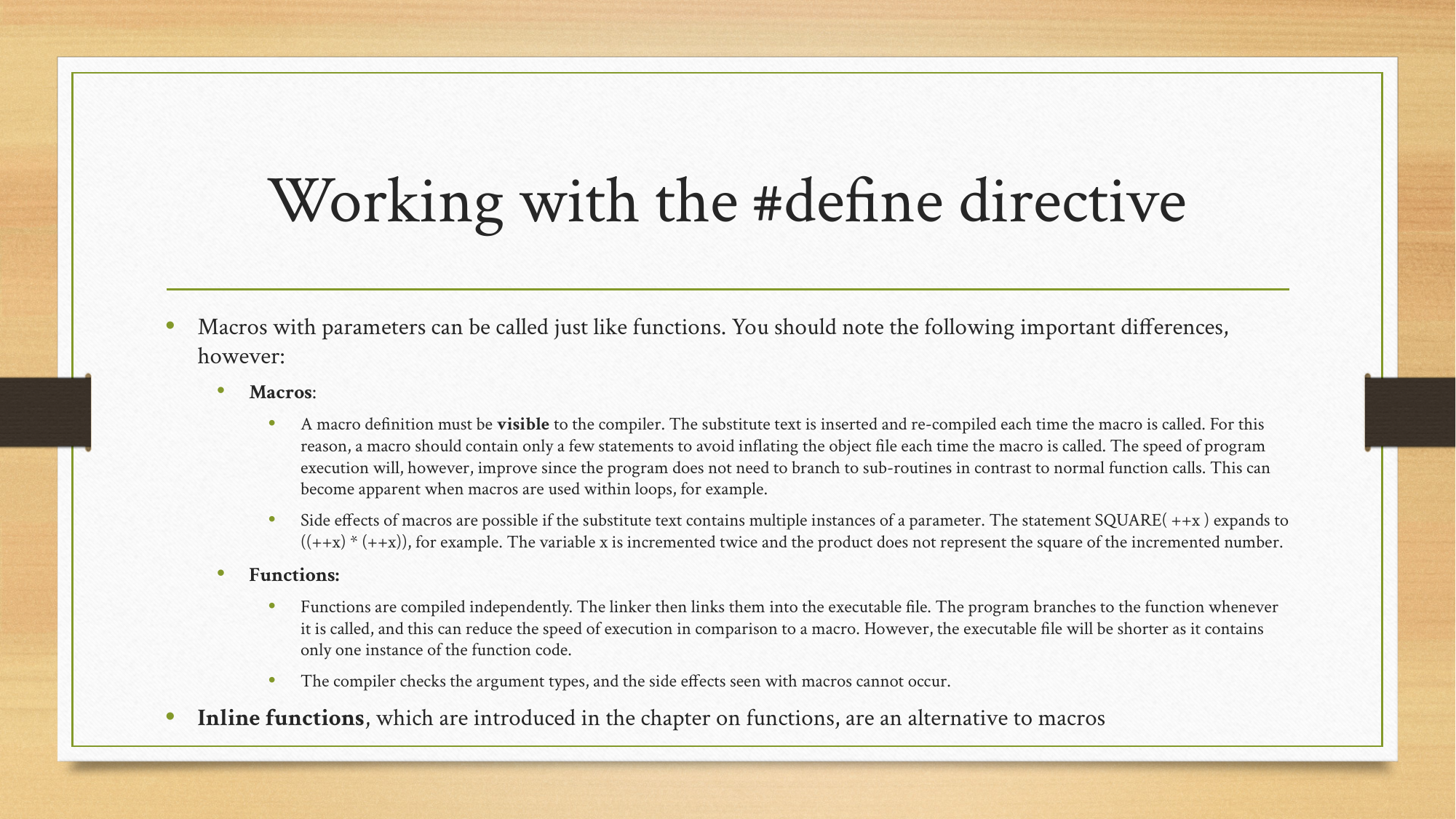

# Working with the #define directive
Macros with parameters can be called just like functions. You should note the following important differences, however:
Macros:
A macro definition must be visible to the compiler. The substitute text is inserted and re-compiled each time the macro is called. For this reason, a macro should contain only a few statements to avoid inflating the object file each time the macro is called. The speed of program execution will, however, improve since the program does not need to branch to sub-routines in contrast to normal function calls. This can become apparent when macros are used within loops, for example.
Side effects of macros are possible if the substitute text contains multiple instances of a parameter. The statement SQUARE( ++x ) expands to ((++x) * (++x)), for example. The variable x is incremented twice and the product does not represent the square of the incremented number.
Functions:
Functions are compiled independently. The linker then links them into the executable file. The program branches to the function whenever it is called, and this can reduce the speed of execution in comparison to a macro. However, the executable file will be shorter as it contains only one instance of the function code.
The compiler checks the argument types, and the side effects seen with macros cannot occur.
Inline functions, which are introduced in the chapter on functions, are an alternative to macros